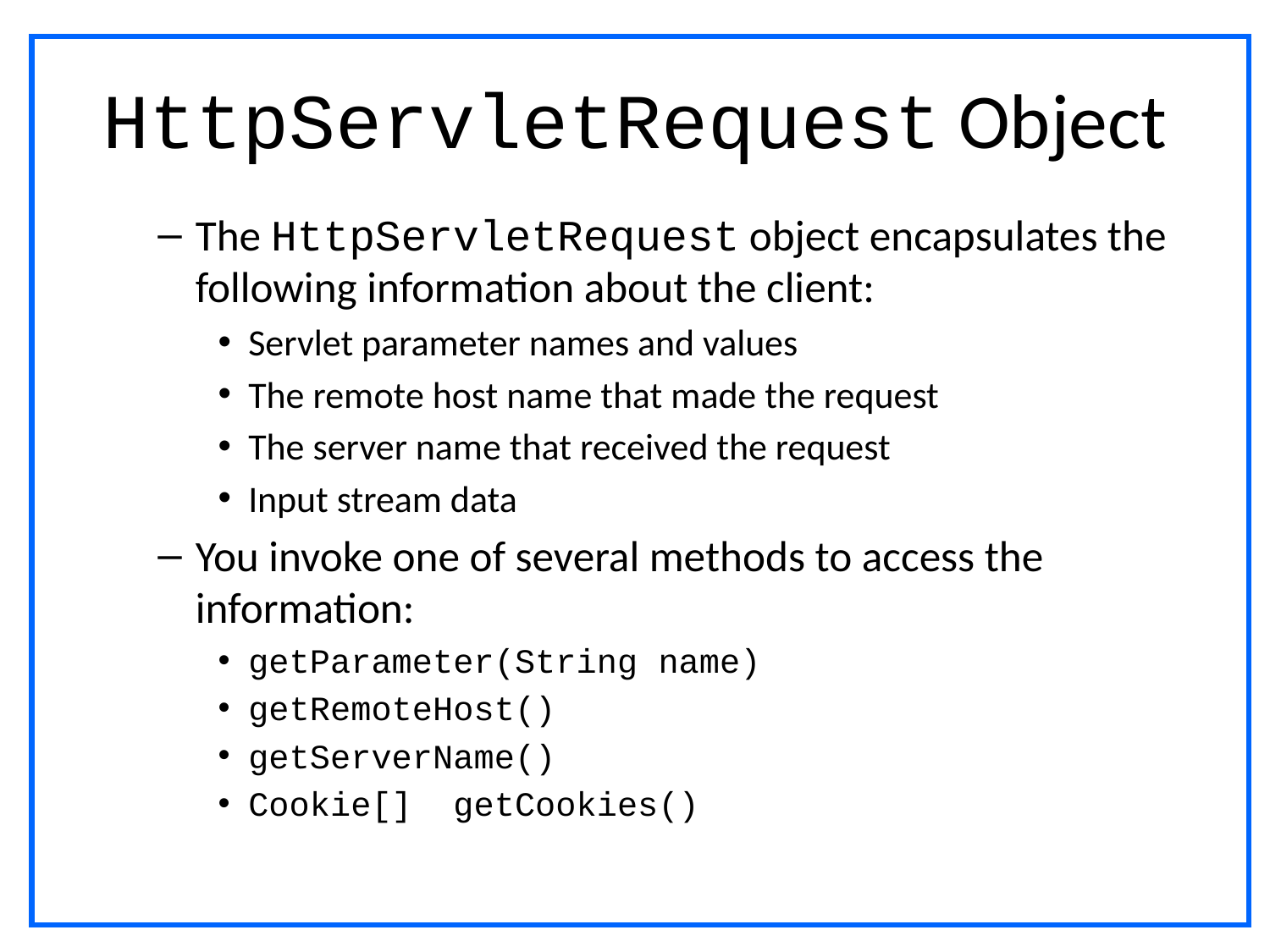

# HttpServletRequest Object
The HttpServletRequest object encapsulates the following information about the client:
Servlet parameter names and values
The remote host name that made the request
The server name that received the request
Input stream data
You invoke one of several methods to access the information:
getParameter(String name)
getRemoteHost()
getServerName()
Cookie[]  getCookies()